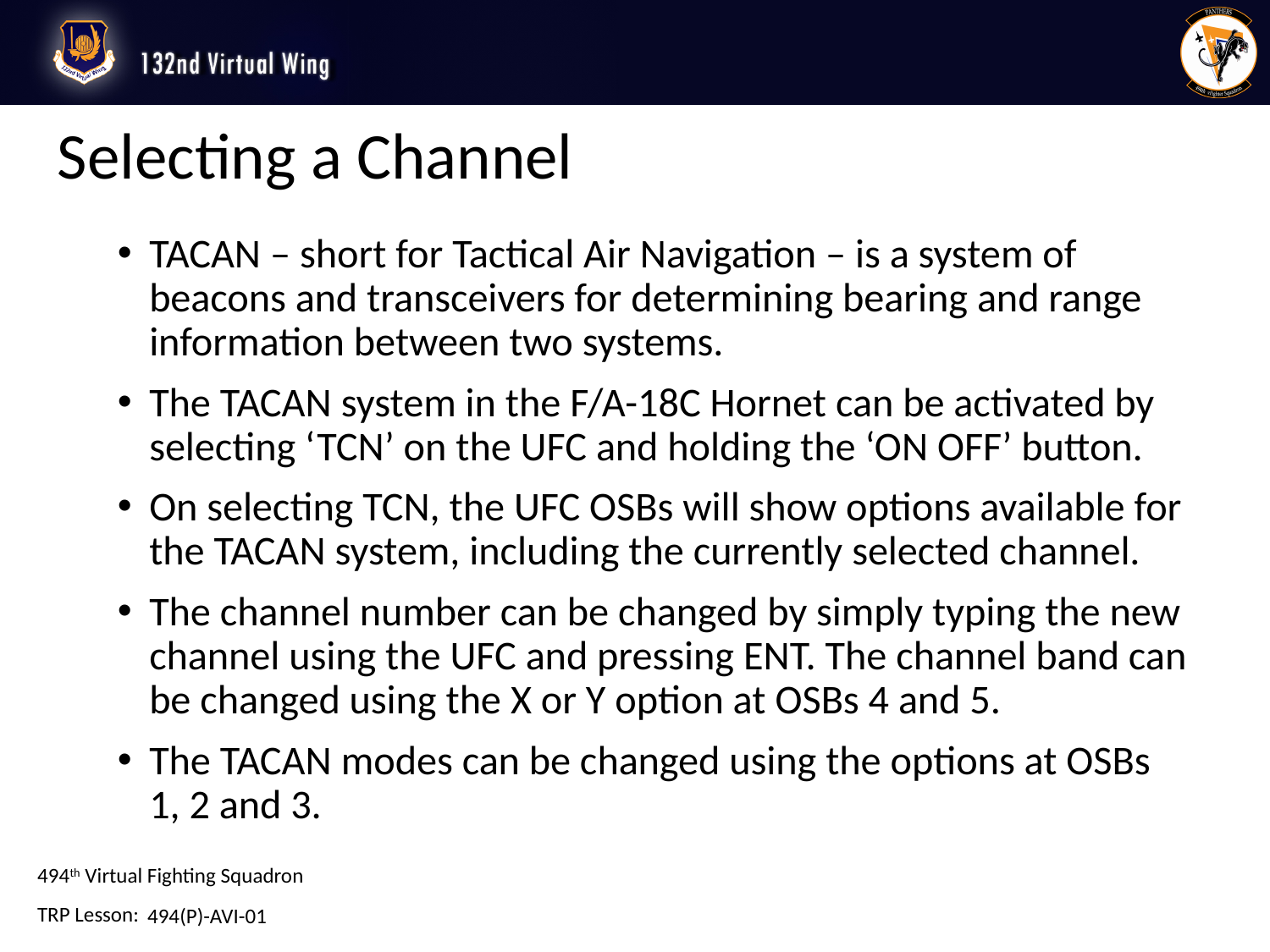

# Selecting a Channel
TACAN – short for Tactical Air Navigation – is a system of beacons and transceivers for determining bearing and range information between two systems.
The TACAN system in the F/A-18C Hornet can be activated by selecting ‘TCN’ on the UFC and holding the ‘ON OFF’ button.
On selecting TCN, the UFC OSBs will show options available for the TACAN system, including the currently selected channel.
The channel number can be changed by simply typing the new channel using the UFC and pressing ENT. The channel band can be changed using the X or Y option at OSBs 4 and 5.
The TACAN modes can be changed using the options at OSBs 1, 2 and 3.
494(P)-AVI-01